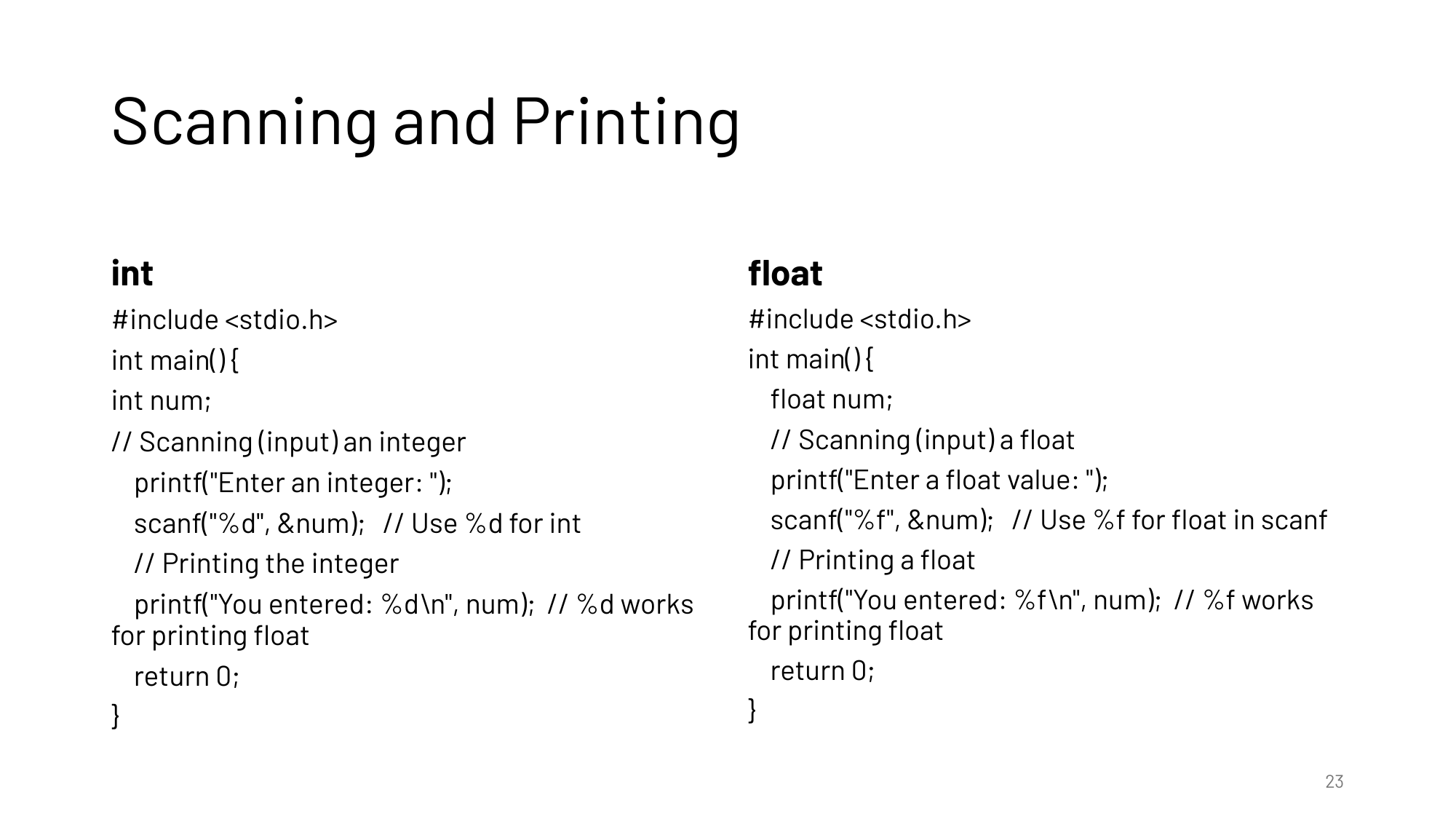

# Scanning and Printing
int
float
#include <stdio.h>
int main() {
int num;
// Scanning (input) an integer
    printf("Enter an integer: ");
    scanf("%d", &num);   // Use %d for int
    // Printing the integer
    printf("You entered: %d\n", num);  // %d works for printing float
    return 0;
}
#include <stdio.h>
int main() {
    float num;
    // Scanning (input) a float
    printf("Enter a float value: ");
    scanf("%f", &num);   // Use %f for float in scanf
    // Printing a float
    printf("You entered: %f\n", num);  // %f works for printing float
    return 0;
}
23